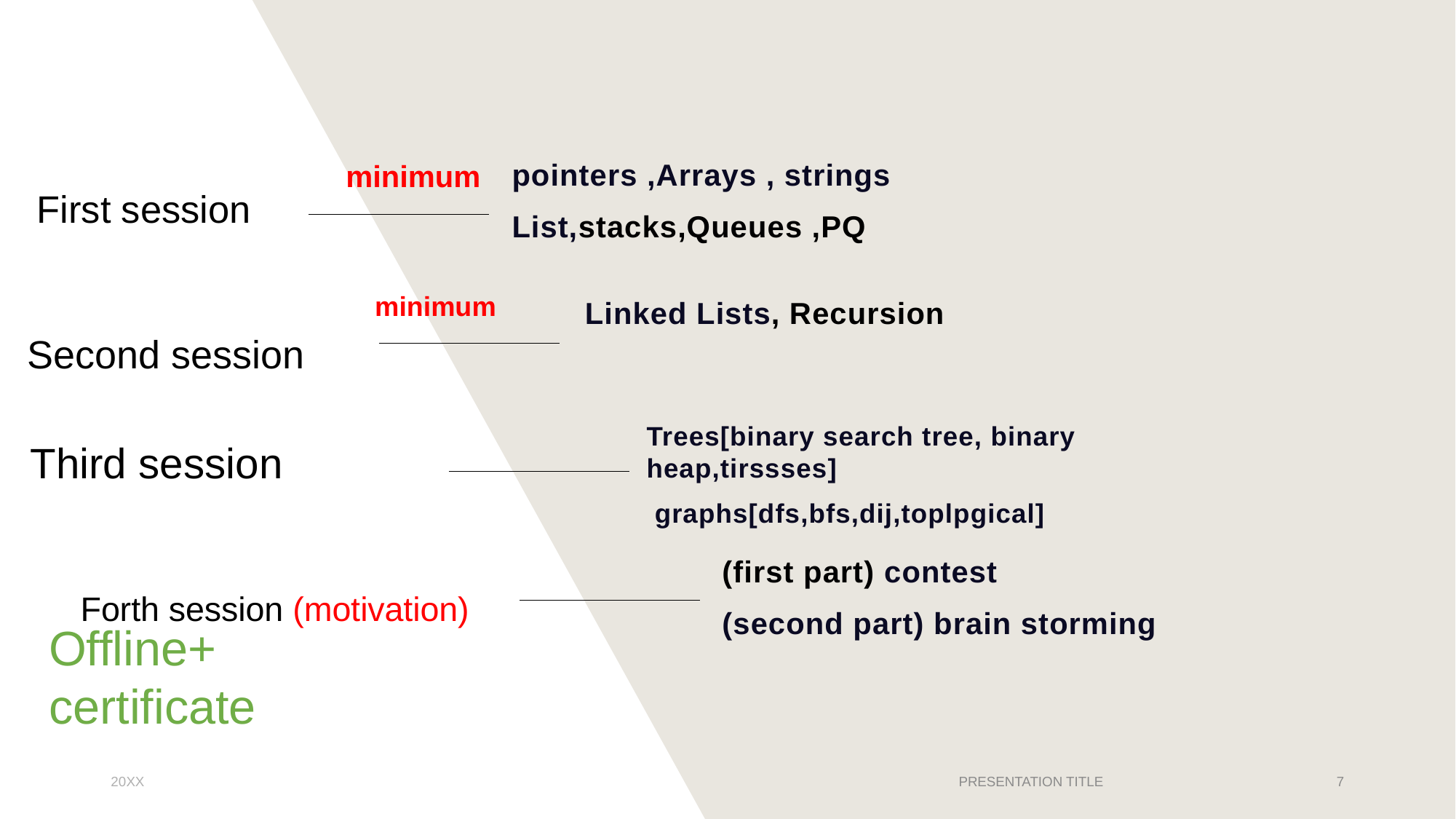

pointers ,Arrays , strings
List,stacks,Queues ,PQ

minimum
First session
minimum
Linked Lists, Recursion
Second session

Trees[binary search tree, binary heap,tirssses]
 graphs[dfs,bfs,dij,toplpgical]

Third session

(first part) contest
(second part) brain storming

Forth session (motivation)

Offline+ certificate
20XX
PRESENTATION TITLE
7